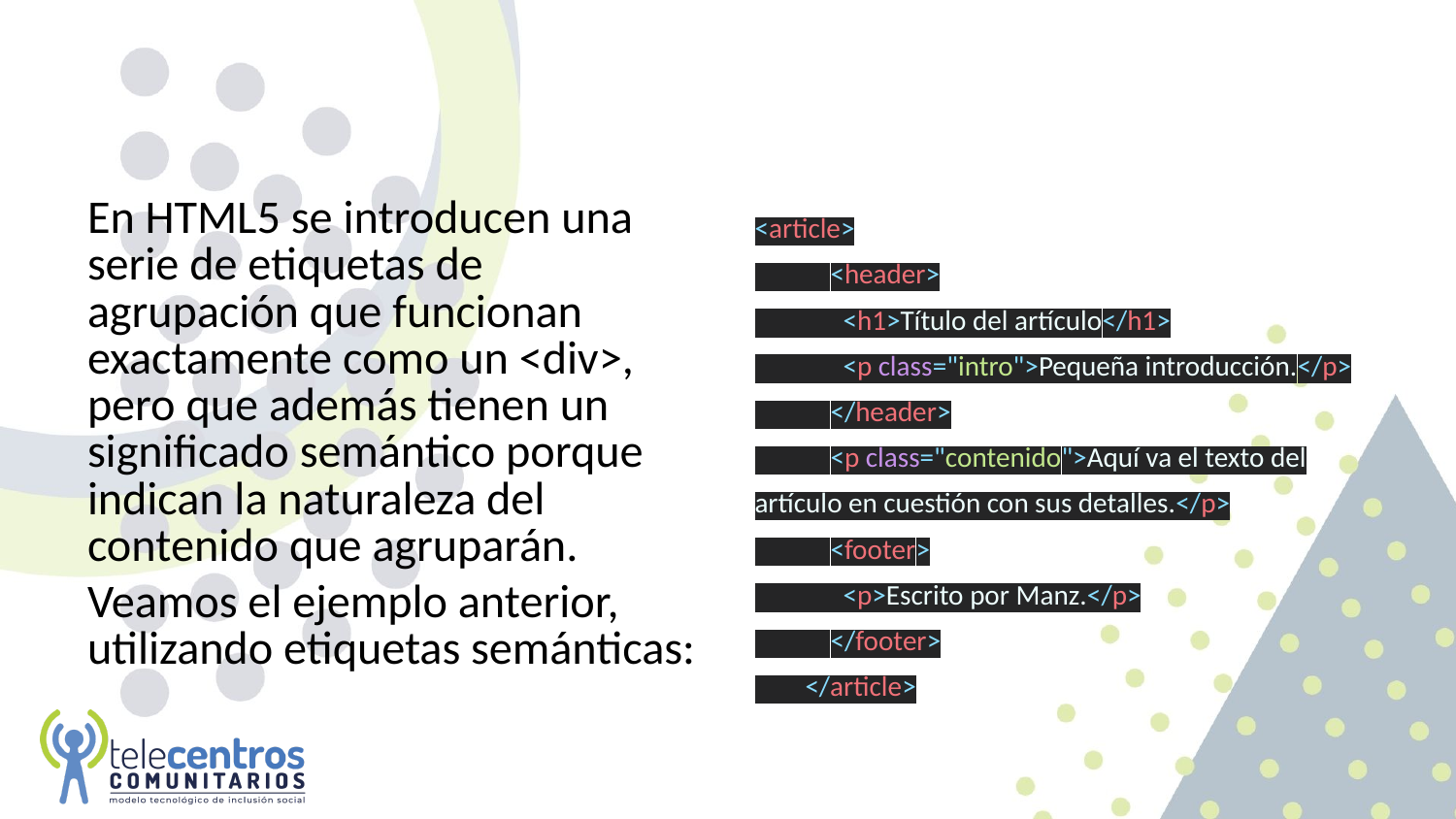

#
En HTML5 se introducen una serie de etiquetas de agrupación que funcionan exactamente como un <div>, pero que además tienen un significado semántico porque indican la naturaleza del contenido que agruparán.
Veamos el ejemplo anterior, utilizando etiquetas semánticas:
<article>
            <header>
              <h1>Título del artículo</h1>
              <p class="intro">Pequeña introducción.</p>
            </header>
            <p class="contenido">Aquí va el texto del artículo en cuestión con sus detalles.</p>
            <footer>
              <p>Escrito por Manz.</p>
            </footer>
        </article>